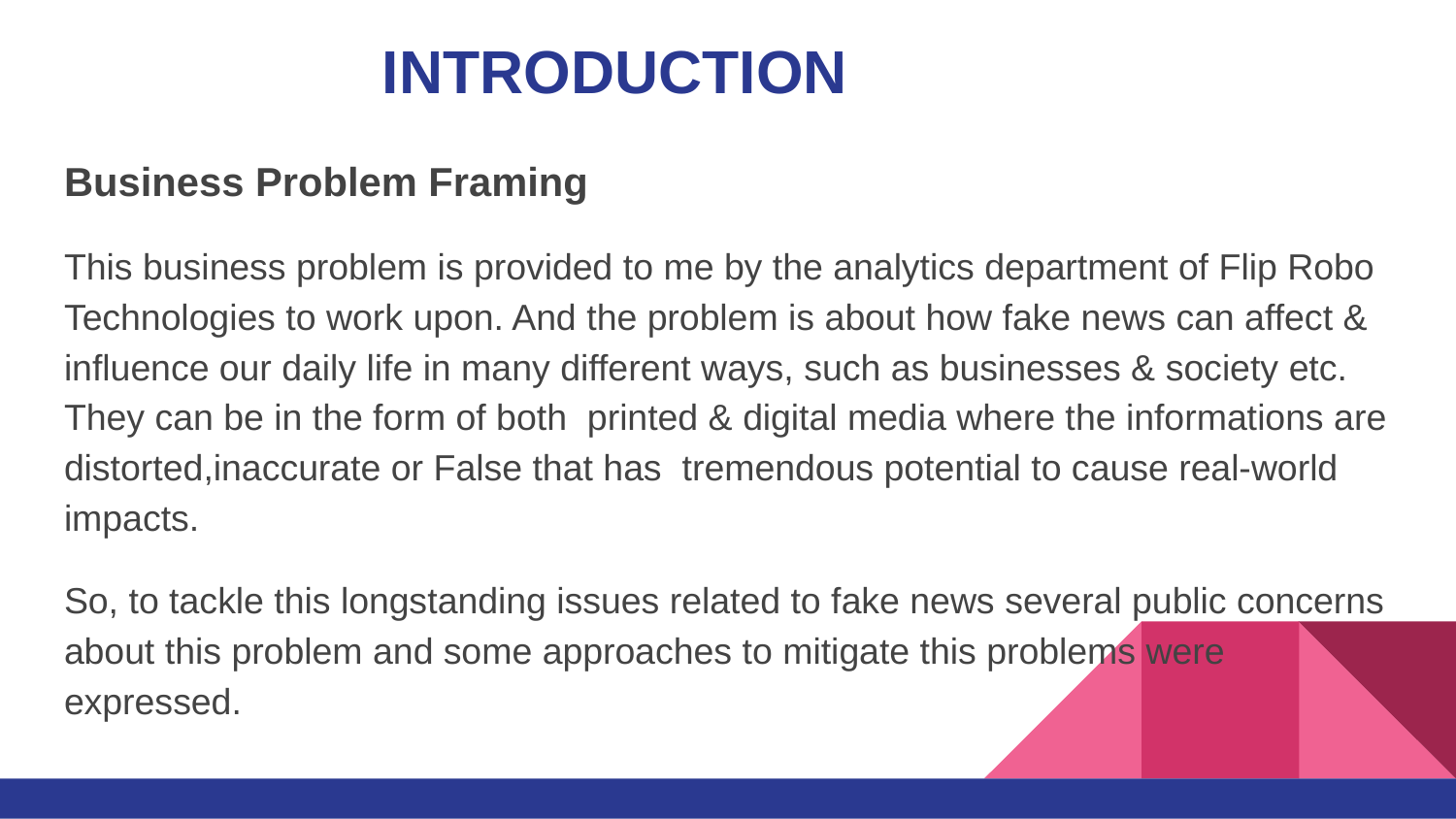

# INTRODUCTION
Business Problem Framing
This business problem is provided to me by the analytics department of Flip Robo Technologies to work upon. And the problem is about how fake news can affect & influence our daily life in many different ways, such as businesses & society etc. They can be in the form of both  printed & digital media where the informations are distorted,inaccurate or False that has  tremendous potential to cause real-world impacts.
So, to tackle this longstanding issues related to fake news several public concerns about this problem and some approaches to mitigate this problems were expressed.